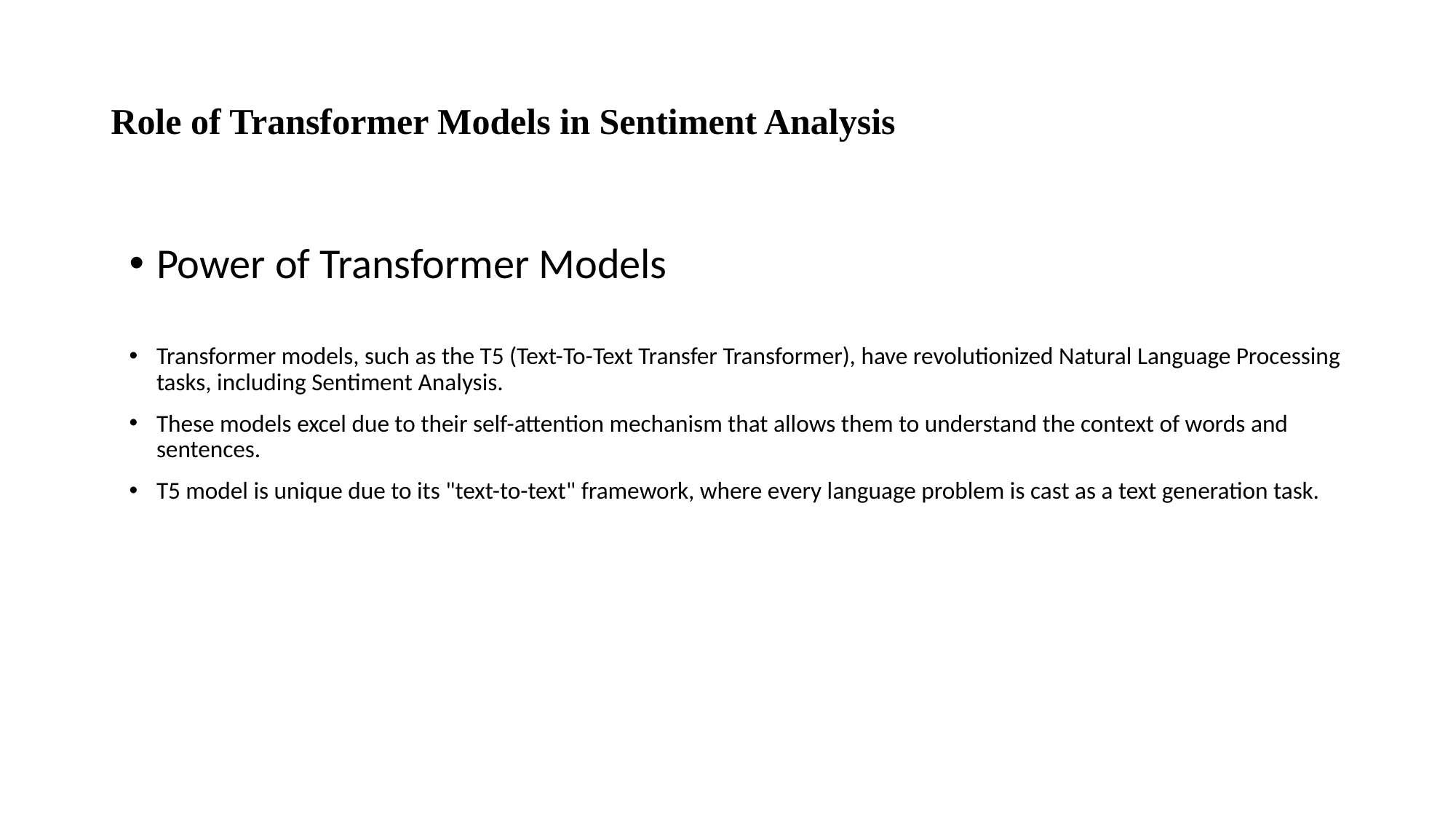

# Role of Transformer Models in Sentiment Analysis
Power of Transformer Models
Transformer models, such as the T5 (Text-To-Text Transfer Transformer), have revolutionized Natural Language Processing tasks, including Sentiment Analysis.
These models excel due to their self-attention mechanism that allows them to understand the context of words and sentences.
T5 model is unique due to its "text-to-text" framework, where every language problem is cast as a text generation task.